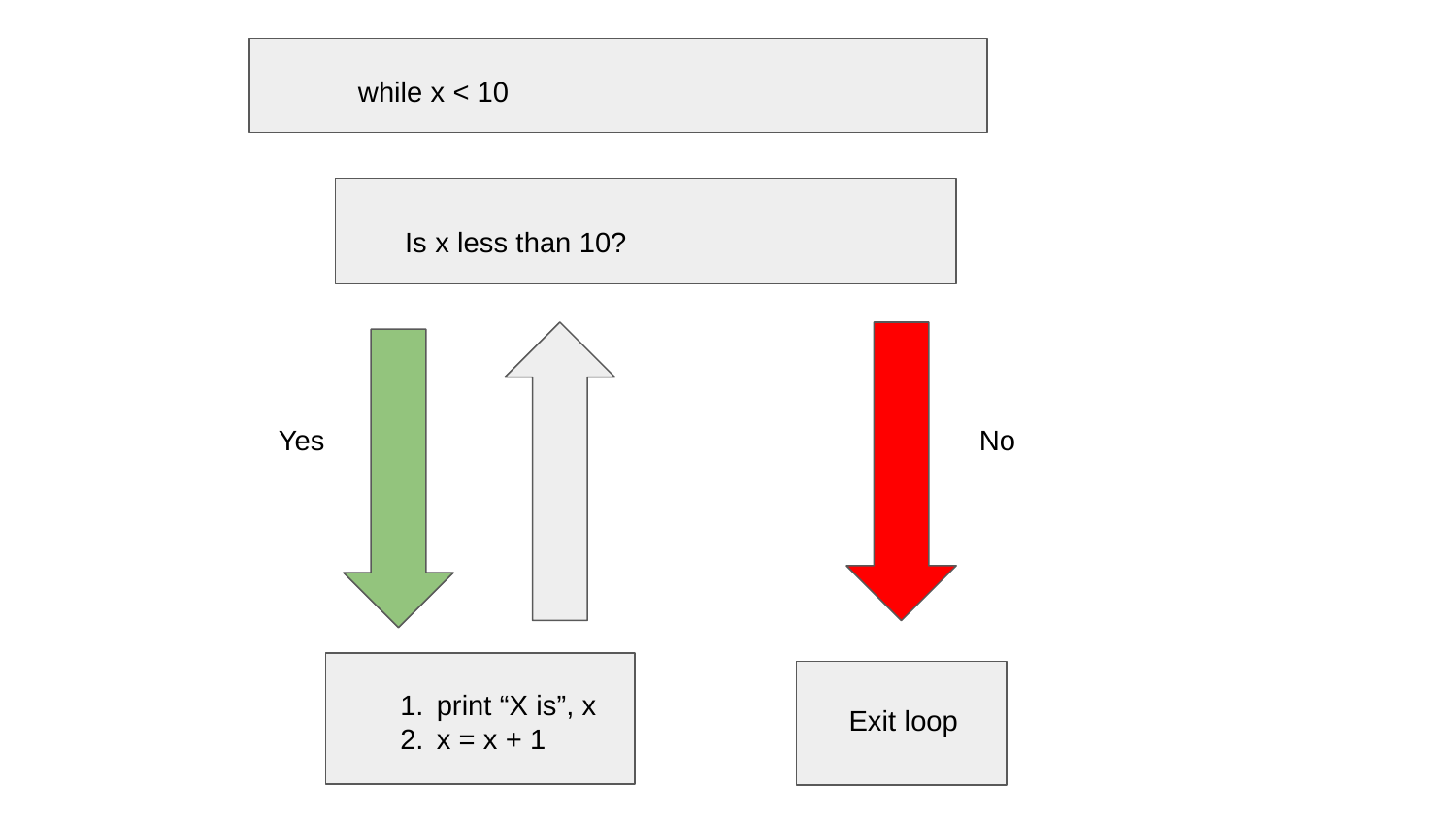

while x < 10

Is x less than 10?

Yes
No

print “X is”, x
x = x + 1
Exit loop